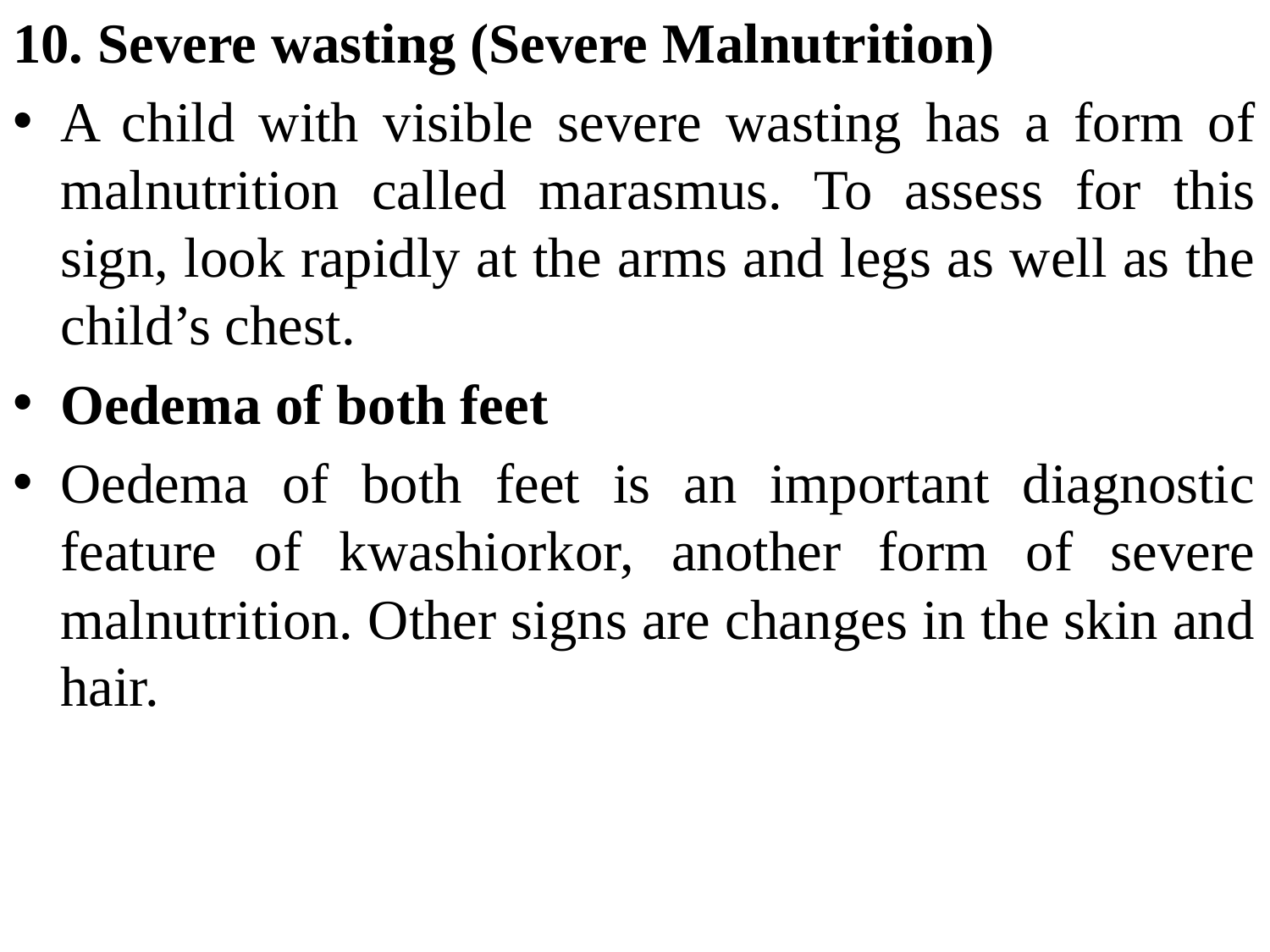

10. Severe wasting (Severe Malnutrition)
A child with visible severe wasting has a form of malnutrition called marasmus. To assess for this sign, look rapidly at the arms and legs as well as the child’s chest.
Oedema of both feet
Oedema of both feet is an important diagnostic feature of kwashiorkor, another form of severe malnutrition. Other signs are changes in the skin and hair.
#